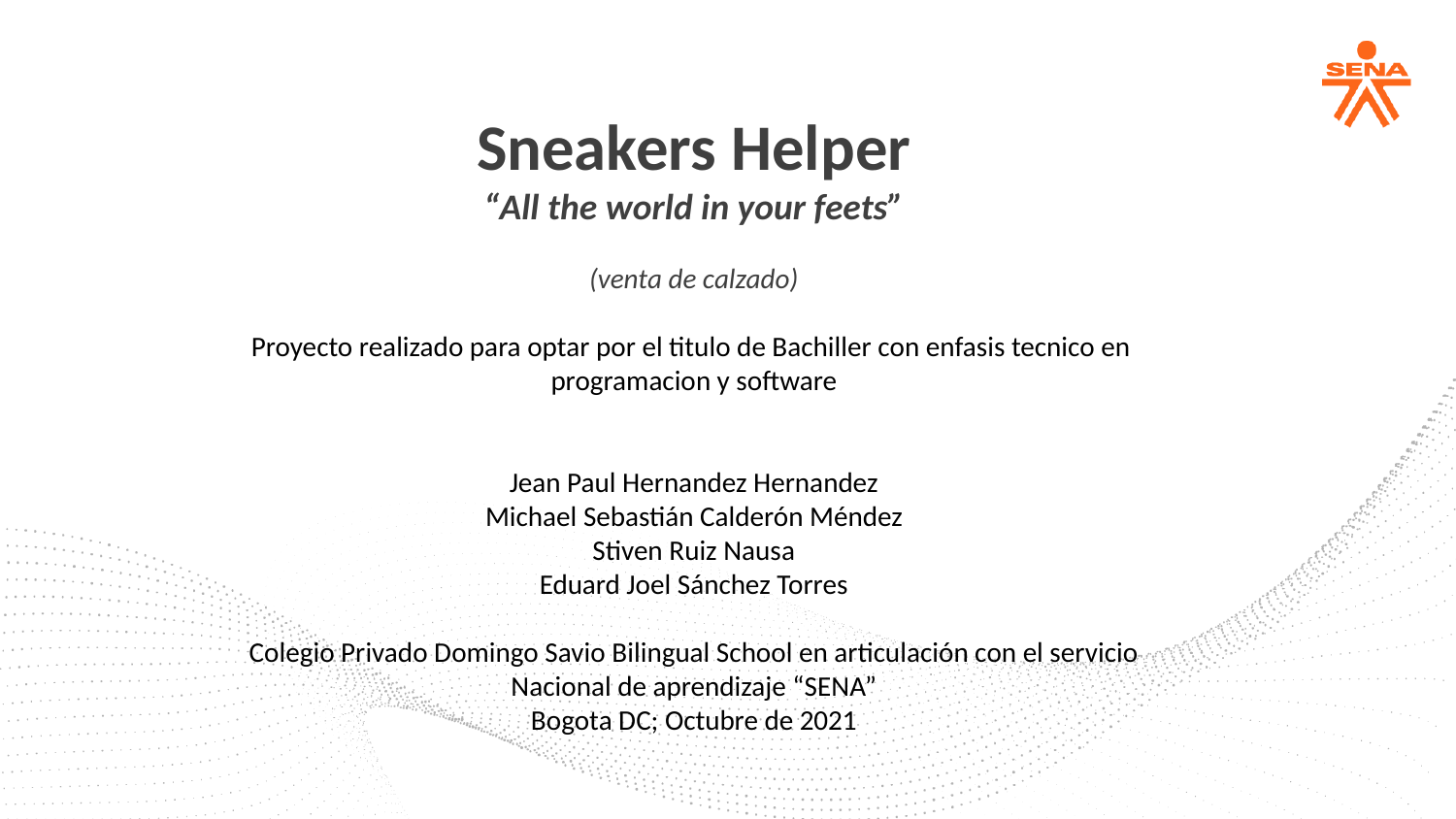

Sneakers Helper
“All the world in your feets”

(venta de calzado)

Proyecto realizado para optar por el titulo de Bachiller con enfasis tecnico en  programacion y software

Jean Paul Hernandez Hernandez
Michael Sebastián Calderón Méndez
Stiven Ruiz Nausa
 Eduard Joel Sánchez Torres

Colegio Privado Domingo Savio Bilingual School en articulación con el servicio Nacional de aprendizaje “SENA”
Bogota DC; Octubre de 2021